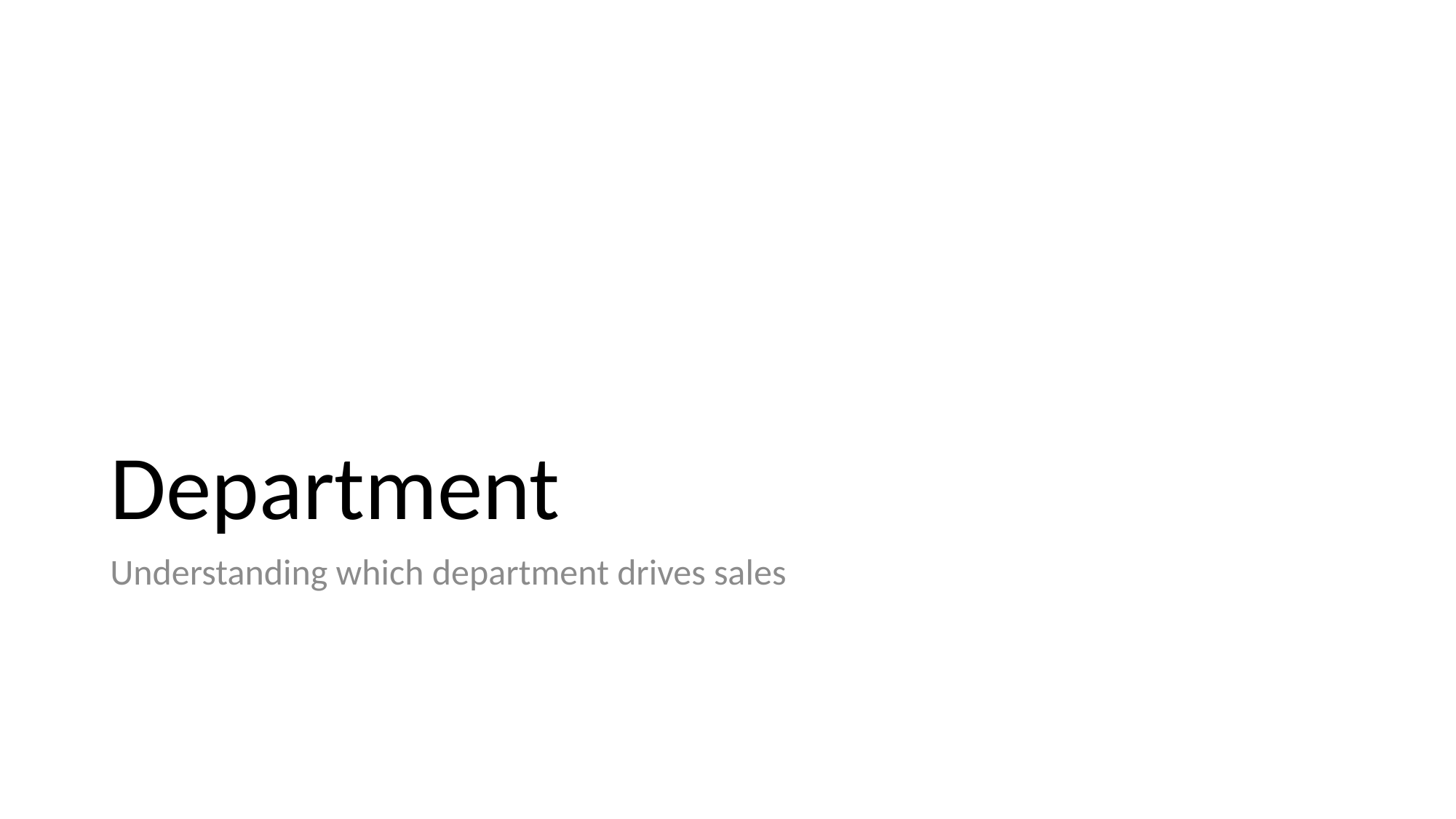

# Department
Understanding which department drives sales